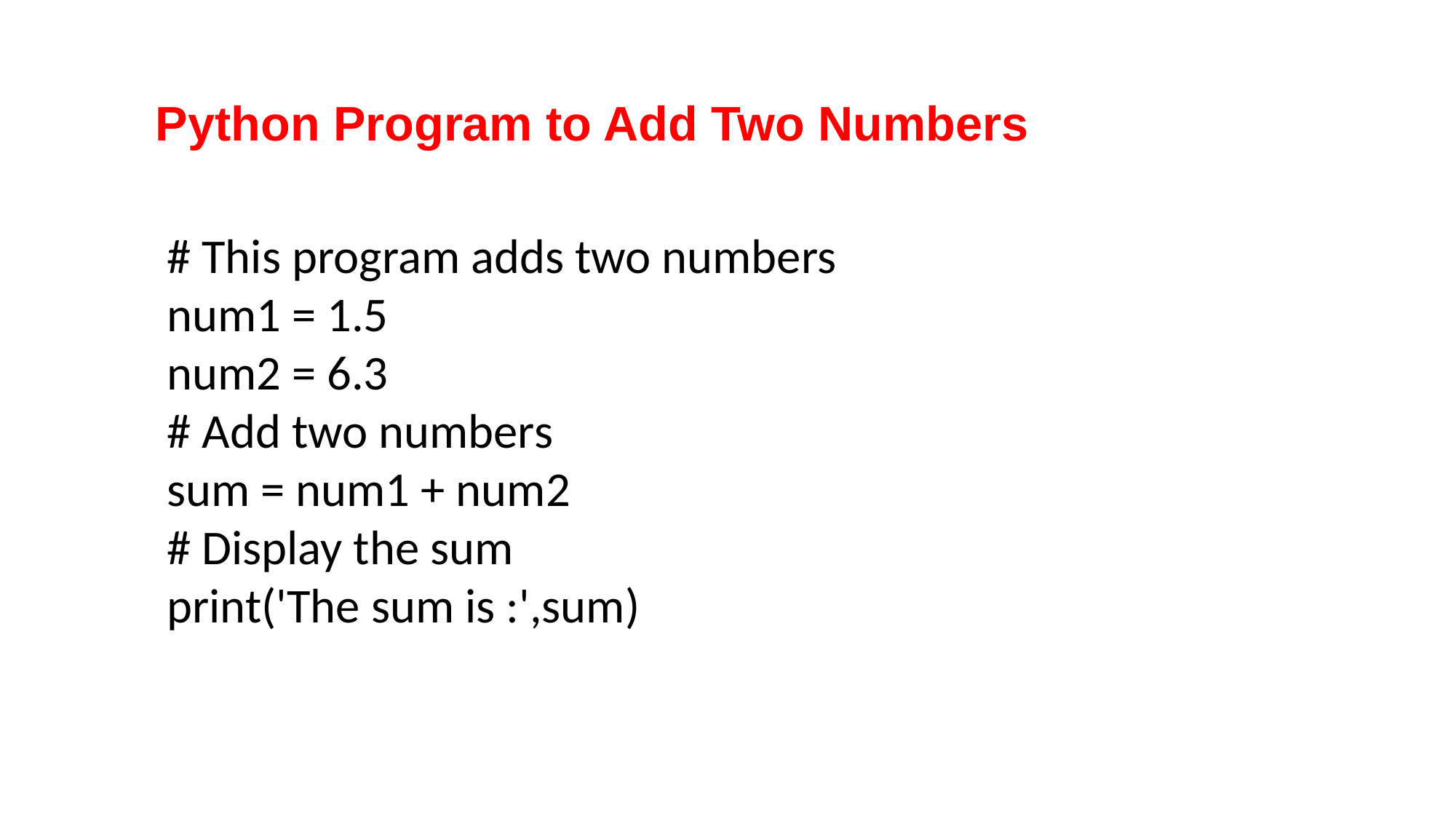

Python Program to Add Two Numbers
# This program adds two numbers
num1 = 1.5
num2 = 6.3
# Add two numbers
sum = num1 + num2
# Display the sum
print('The sum is :',sum)